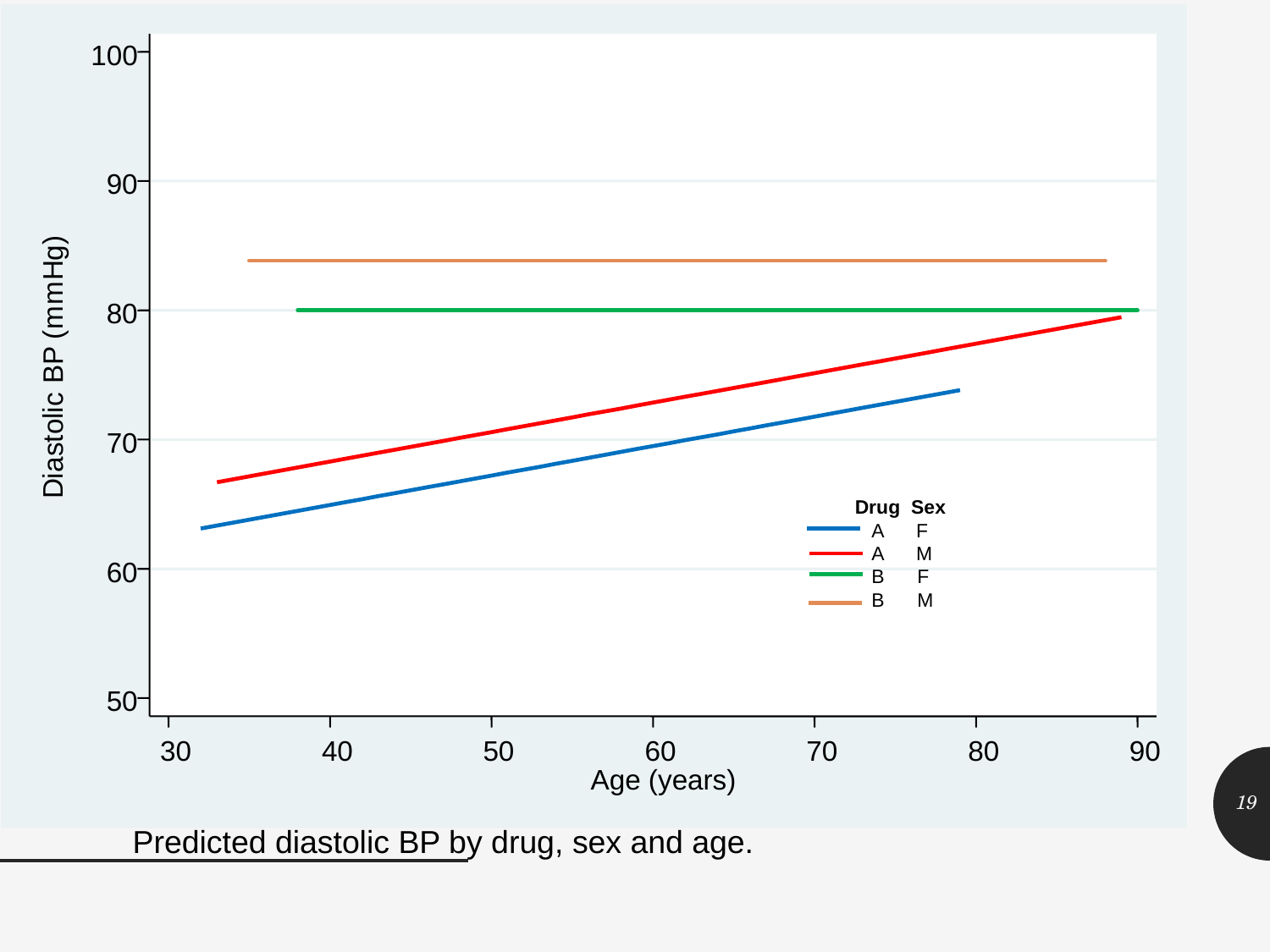

100

90

)
g
H

m
80
m

(

P
B

c
i

l
o
t
70
s

a
i
D
60

50

30
40
50
60
70
80
90
Age (years)
Drug  Sex
   A      F
   A      M
   B      F
   B      M
19
Predicted diastolic BP by drug, sex and age.